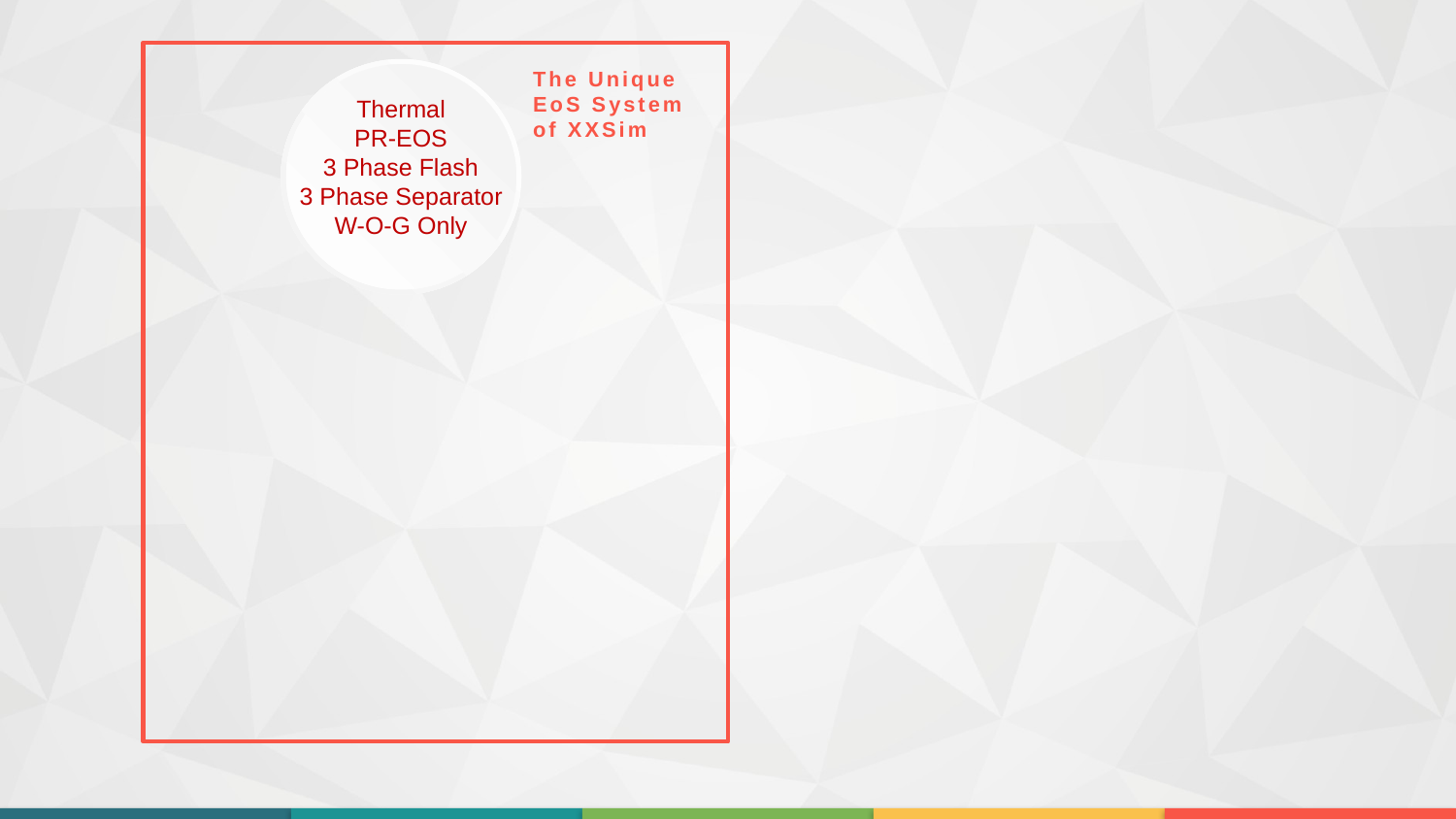

The Unique EoS System of XXSim

Thermal
PR-EOS
3 Phase Flash
3 Phase Separator
W-O-G Only